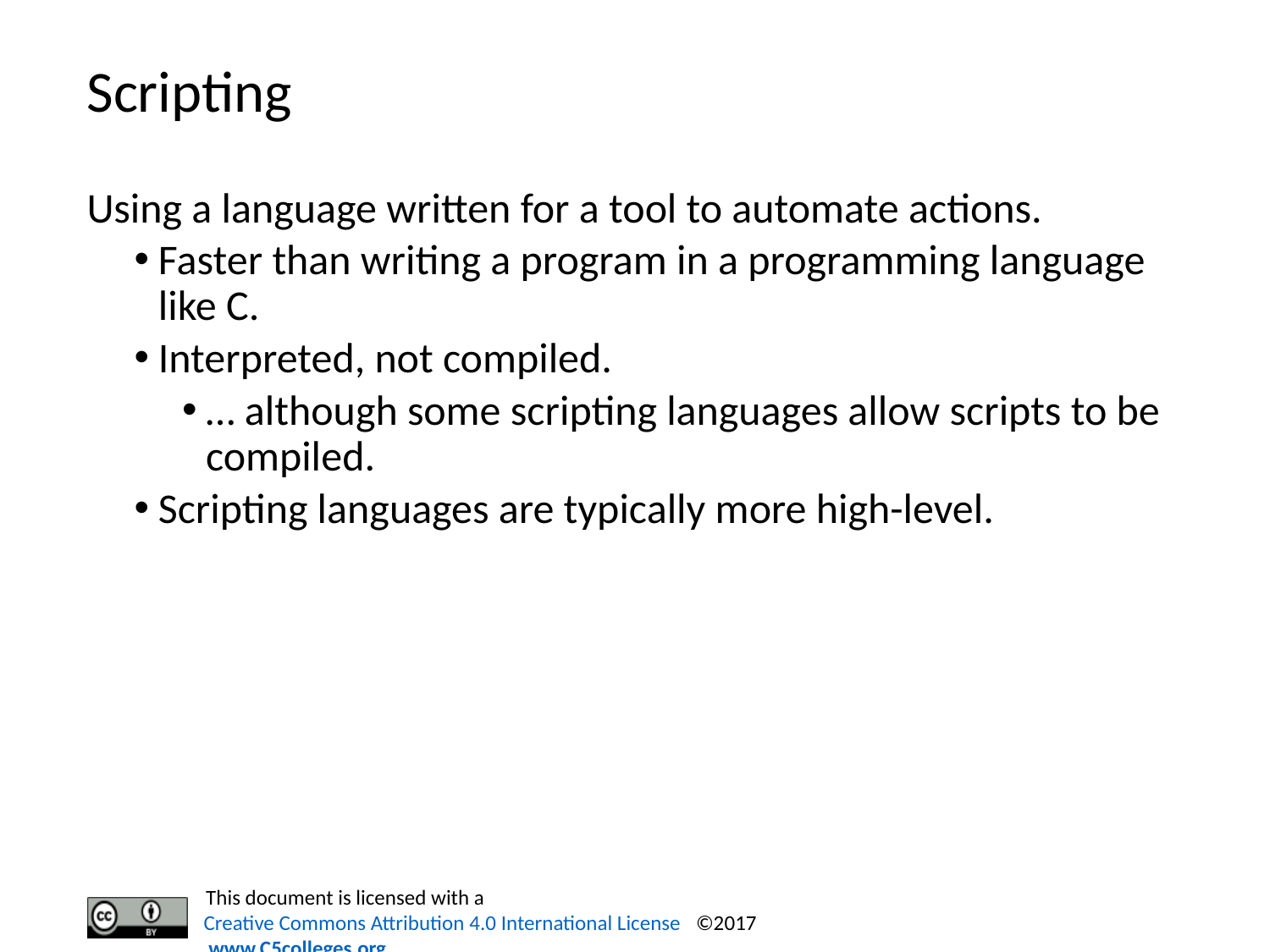

# Scripting
Using a language written for a tool to automate actions.
Faster than writing a program in a programming language like C.
Interpreted, not compiled.
… although some scripting languages allow scripts to be compiled.
Scripting languages are typically more high-level.